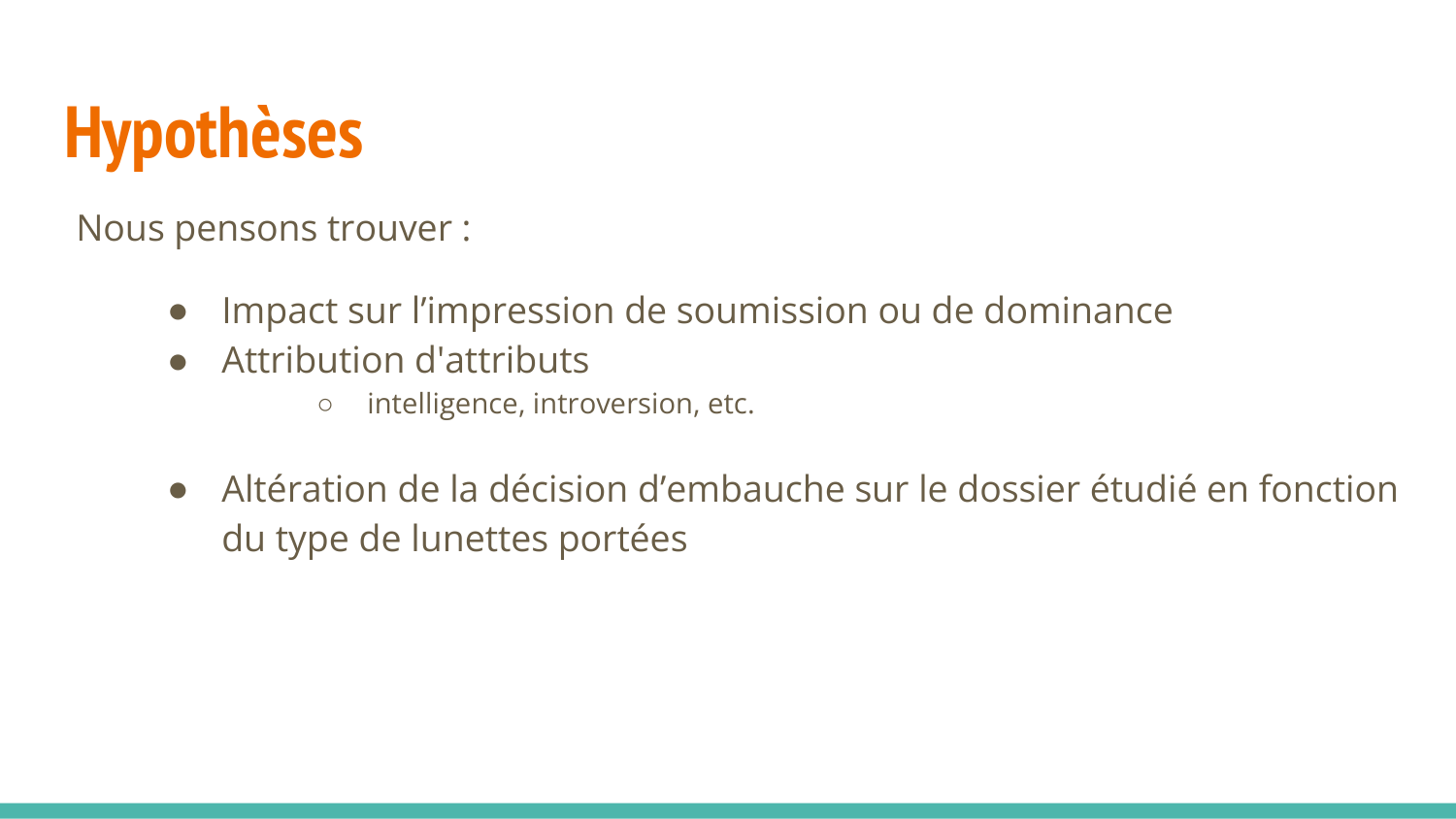

# Hypothèses
Nous pensons trouver :
Impact sur l’impression de soumission ou de dominance
Attribution d'attributs
intelligence, introversion, etc.
Altération de la décision d’embauche sur le dossier étudié en fonction du type de lunettes portées